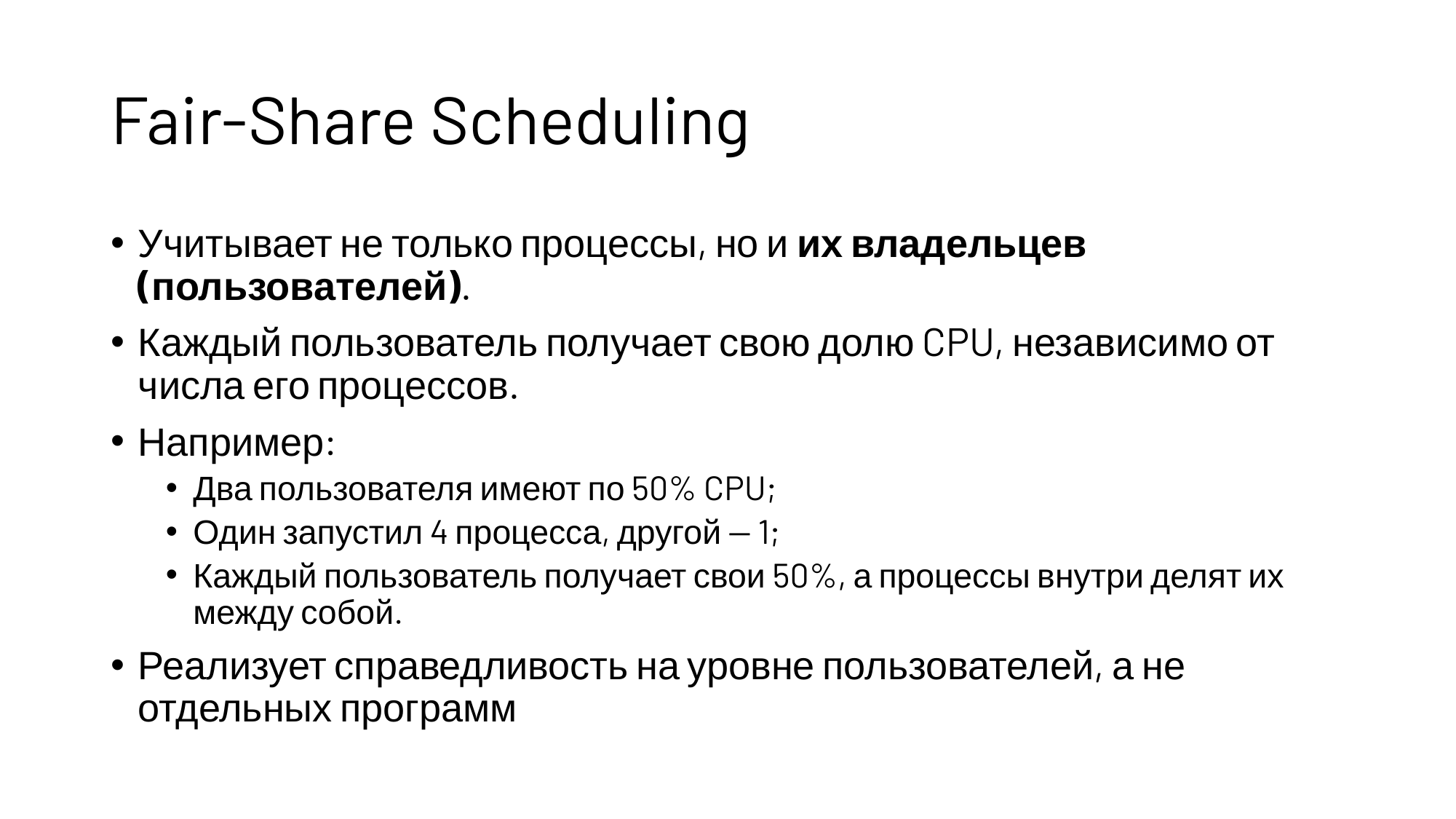

# Fair-Share Scheduling
Учитывает не только процессы, но и их владельцев (пользователей).
Каждый пользователь получает свою долю CPU, независимо от числа его процессов.
Например:
Два пользователя имеют по 50% CPU;
Один запустил 4 процесса, другой — 1;
Каждый пользователь получает свои 50%, а процессы внутри делят их между собой.
Реализует справедливость на уровне пользователей, а не отдельных программ